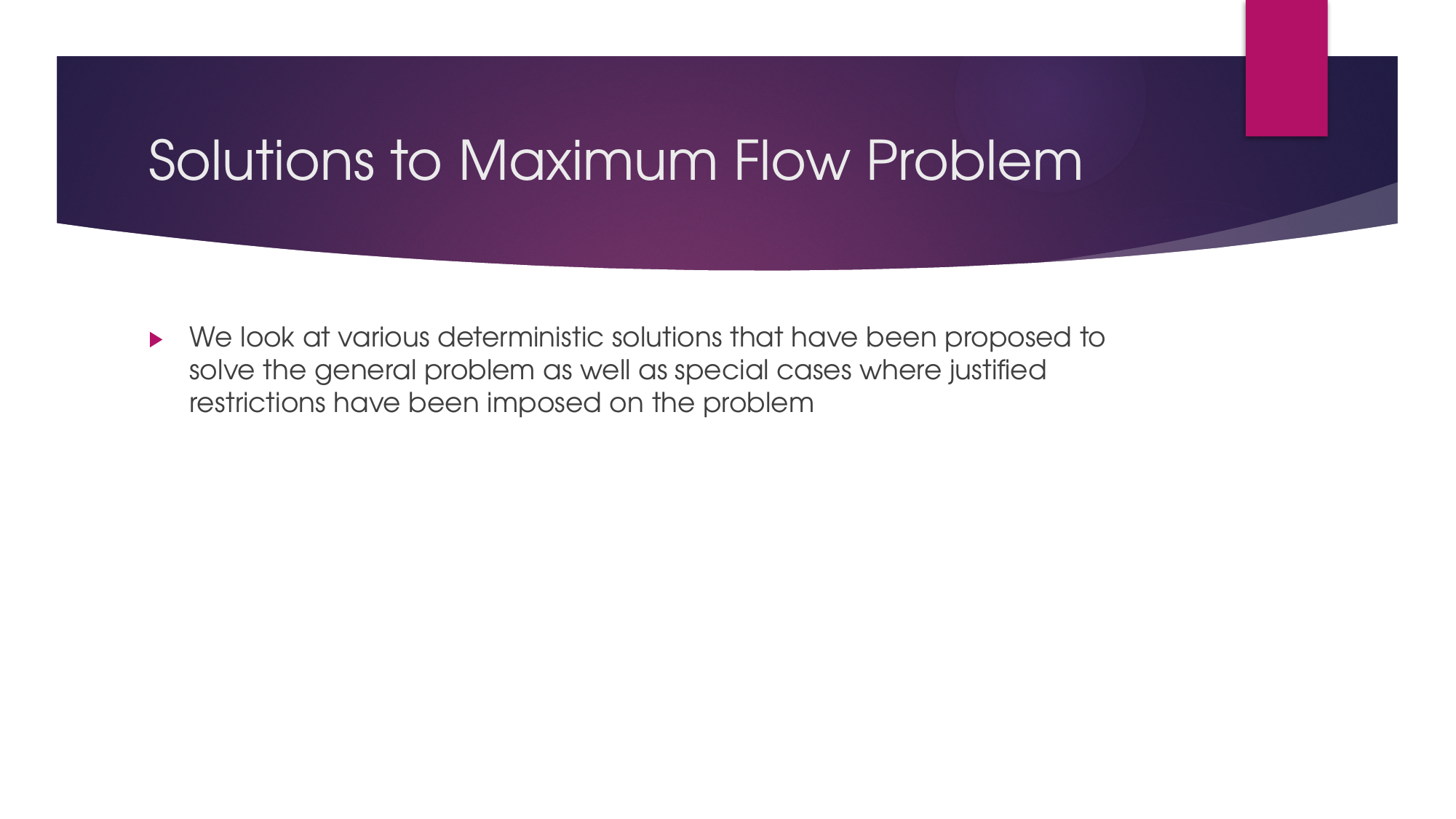

# Solutions to Maximum Flow Problem
We look at various deterministic solutions that have been proposed to solve the general problem as well as special cases where justified restrictions have been imposed on the problem